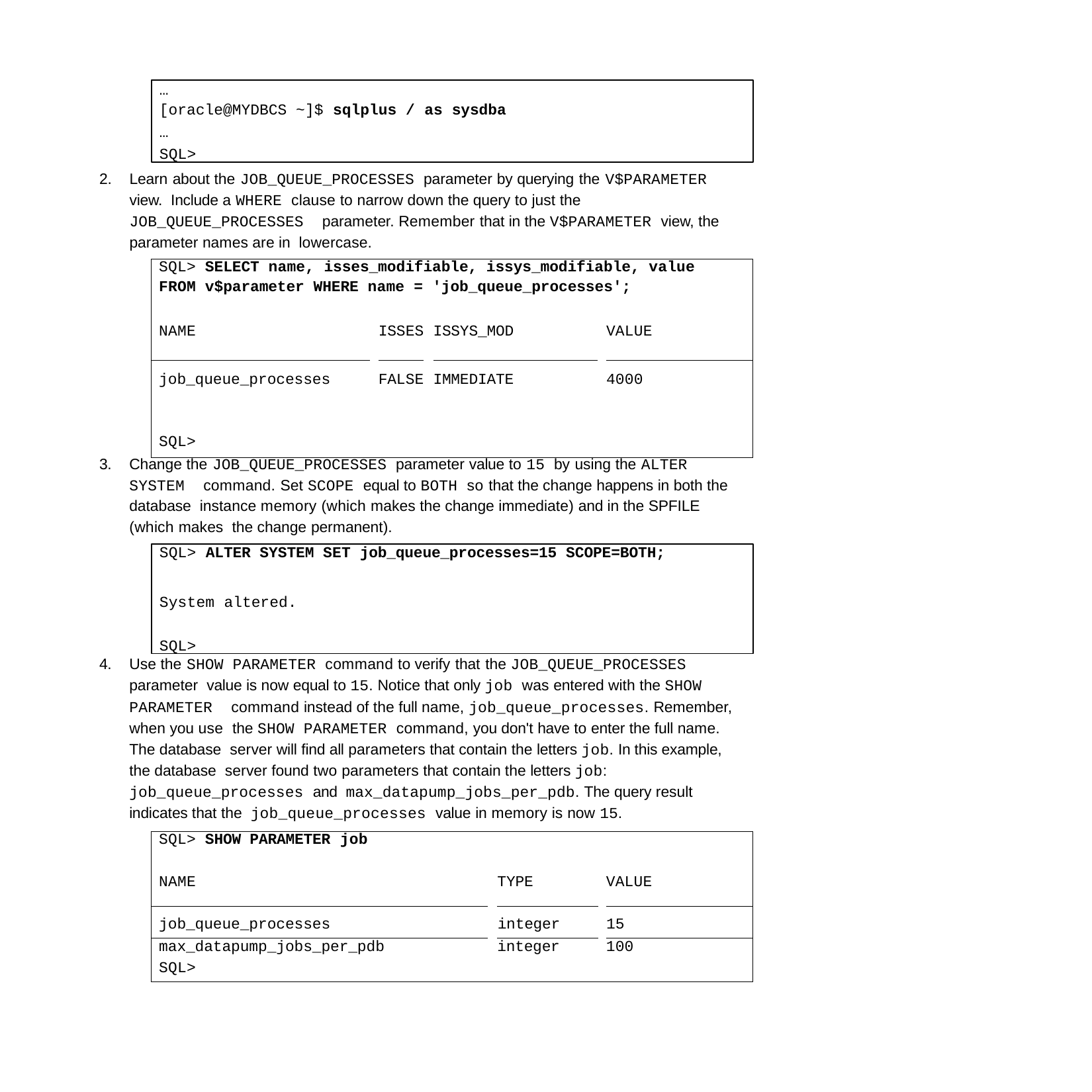

…
[oracle@MYDBCS ~]$ sqlplus / as sysdba
…  SQL>
2.	Learn about the JOB_QUEUE_PROCESSES parameter by querying the V$PARAMETER view.  Include a WHERE clause to narrow down the query to just the JOB_QUEUE_PROCESSES  parameter. Remember that in the V$PARAMETER view, the parameter names are in  lowercase.
| SQL> SELECT name, isses\_modifiable, issys\_modifiable, value FROM v$parameter WHERE name = 'job\_queue\_processes'; |  |  |  |  |  |  |
| --- | --- | --- | --- | --- | --- | --- |
| NAME |  | ISSES |  | ISSYS\_MOD |  | VALUE |
| job\_queue\_processes SQL> |  | FALSE |  | IMMEDIATE |  | 4000 |
3.	Change the JOB_QUEUE_PROCESSES parameter value to 15 by using the ALTER SYSTEM  command. Set SCOPE equal to BOTH so that the change happens in both the database  instance memory (which makes the change immediate) and in the SPFILE (which makes  the change permanent).
SQL> ALTER SYSTEM SET job_queue_processes=15 SCOPE=BOTH;
System altered.
SQL>
4.	Use the SHOW PARAMETER command to verify that the JOB_QUEUE_PROCESSES parameter  value is now equal to 15. Notice that only job was entered with the SHOW PARAMETER  command instead of the full name, job_queue_processes. Remember, when you use  the SHOW PARAMETER command, you don't have to enter the full name. The database  server will find all parameters that contain the letters job. In this example, the database  server found two parameters that contain the letters job: job_queue_processes and  max_datapump_jobs_per_pdb. The query result indicates that the  job_queue_processes value in memory is now 15.
| SQL> SHOW PARAMETER job |  |  |  |  |
| --- | --- | --- | --- | --- |
| NAME |  | TYPE |  | VALUE |
| job\_queue\_processes |  | integer |  | 15 |
| max\_datapump\_jobs\_per\_pdb SQL> |  | integer |  | 100 |